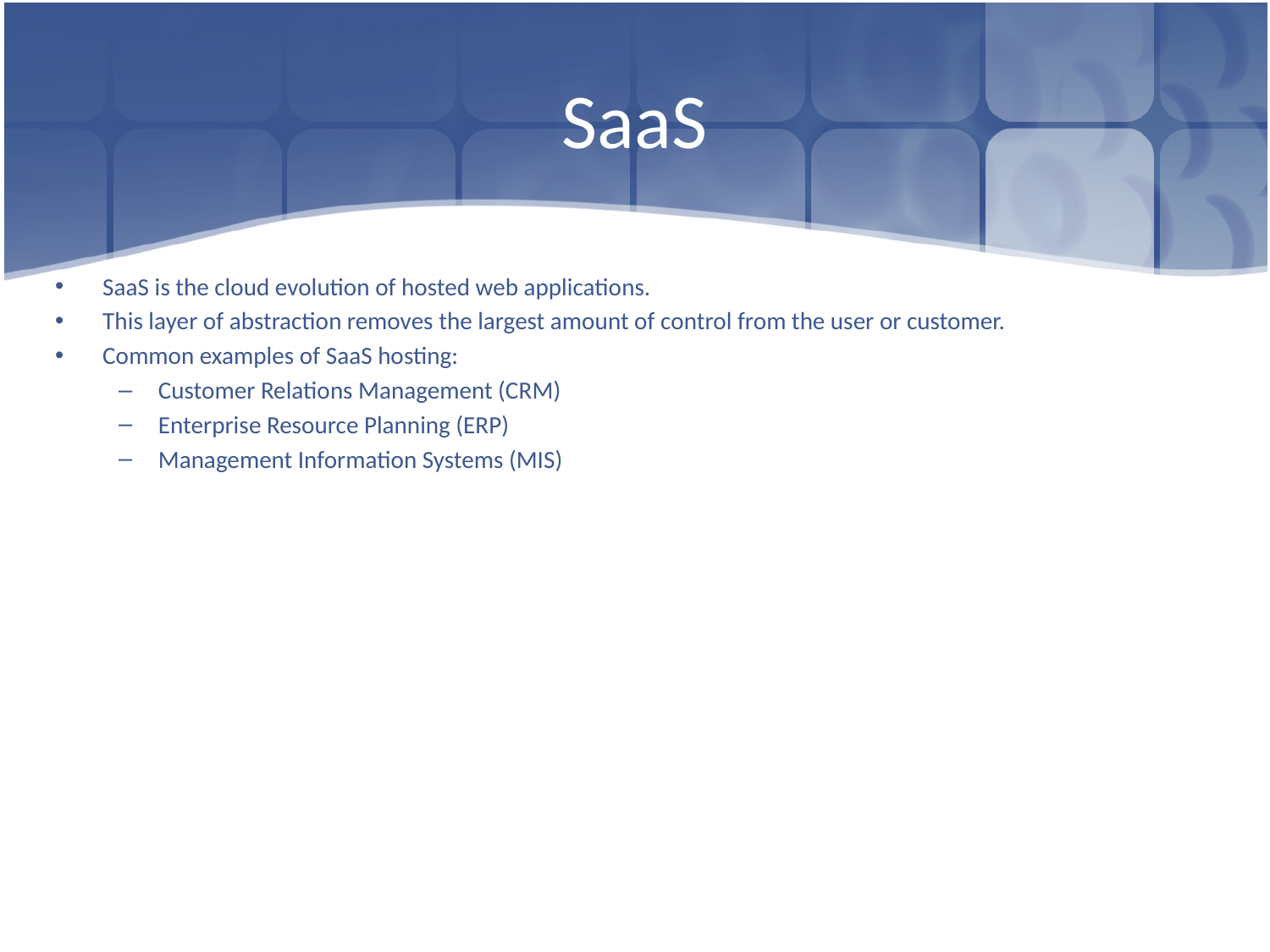

# SaaS
SaaS is the cloud evolution of hosted web applications.
This layer of abstraction removes the largest amount of control from the user or customer.
Common examples of SaaS hosting:
Customer Relations Management (CRM)
Enterprise Resource Planning (ERP)
Management Information Systems (MIS)